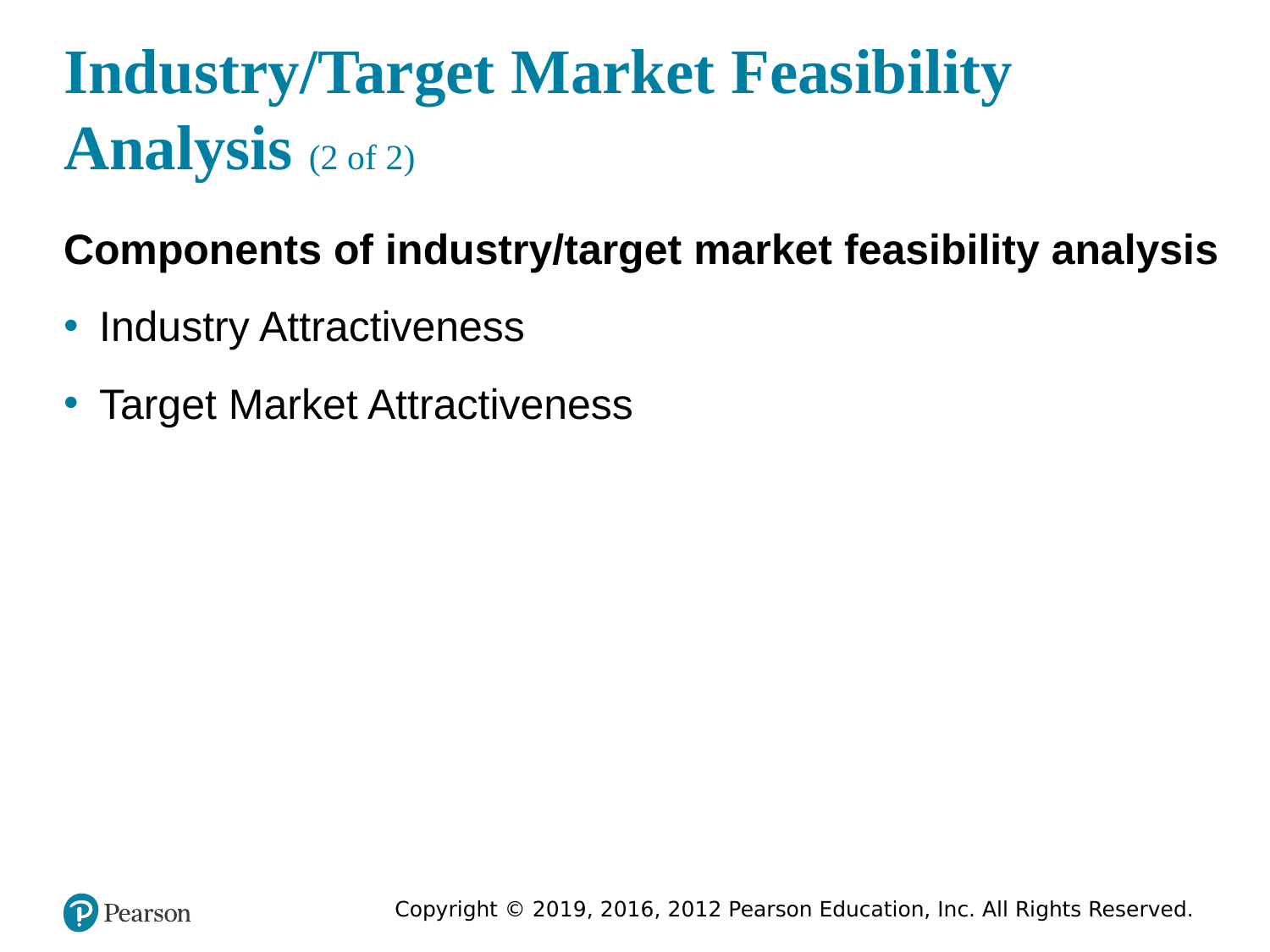

# Industry/Target Market Feasibility Analysis (2 of 2)
Components of industry/target market feasibility analysis
Industry Attractiveness
Target Market Attractiveness